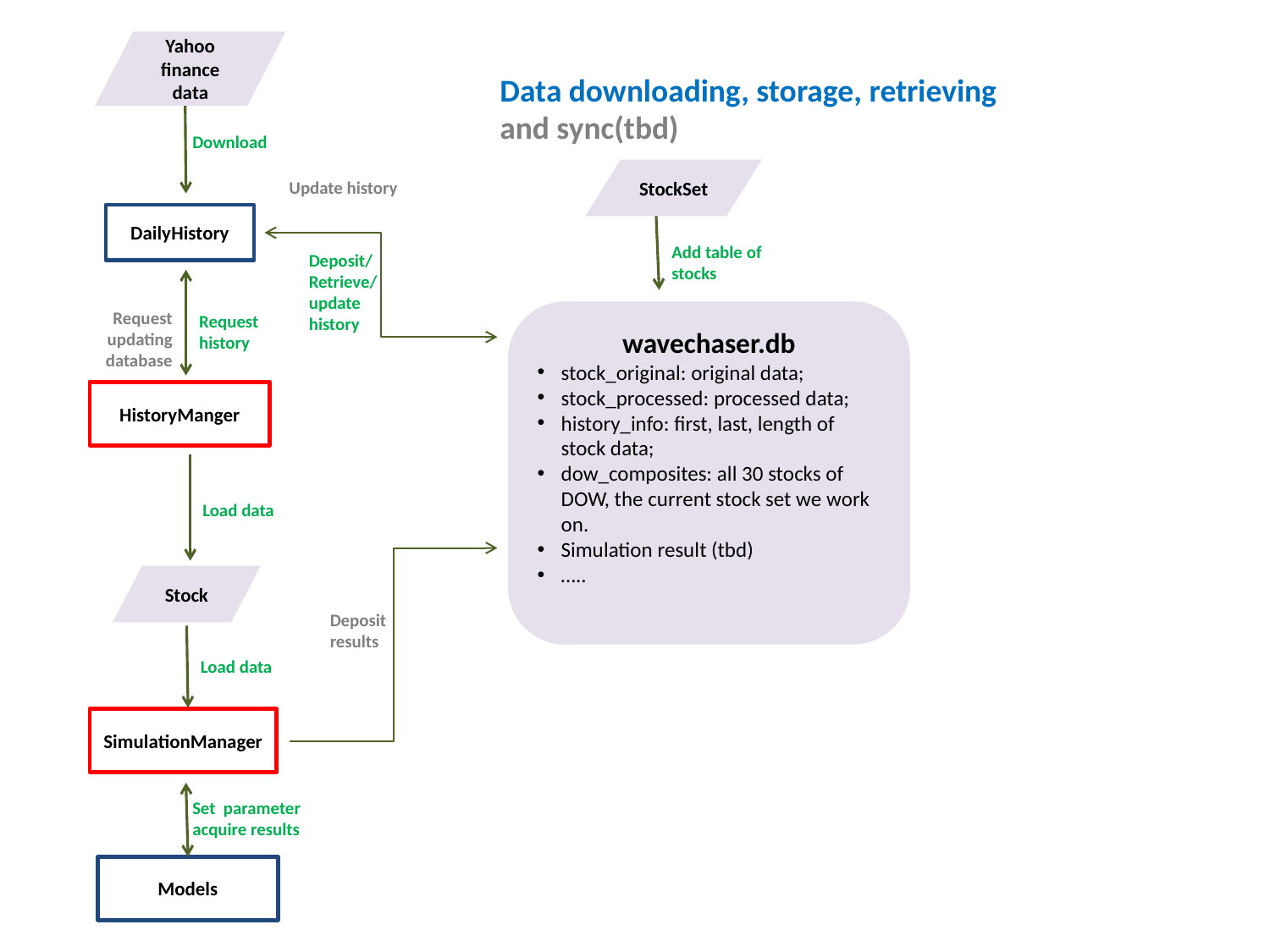

Yahoo finance data
Data downloading, storage, retrieving
and sync(tbd)
Download
StockSet
Update history
DailyHistory
Add table of stocks
Deposit/
Retrieve/
update history
Request
updating
database
wavechaser.db
stock_original: original data;
stock_processed: processed data;
history_info: first, last, length of stock data;
dow_composites: all 30 stocks of DOW, the current stock set we work on.
Simulation result (tbd)
…..

Request
history
HistoryManger
Load data
Stock
Deposit
results
Load data
SimulationManager
Set  parameter
acquire results
Models